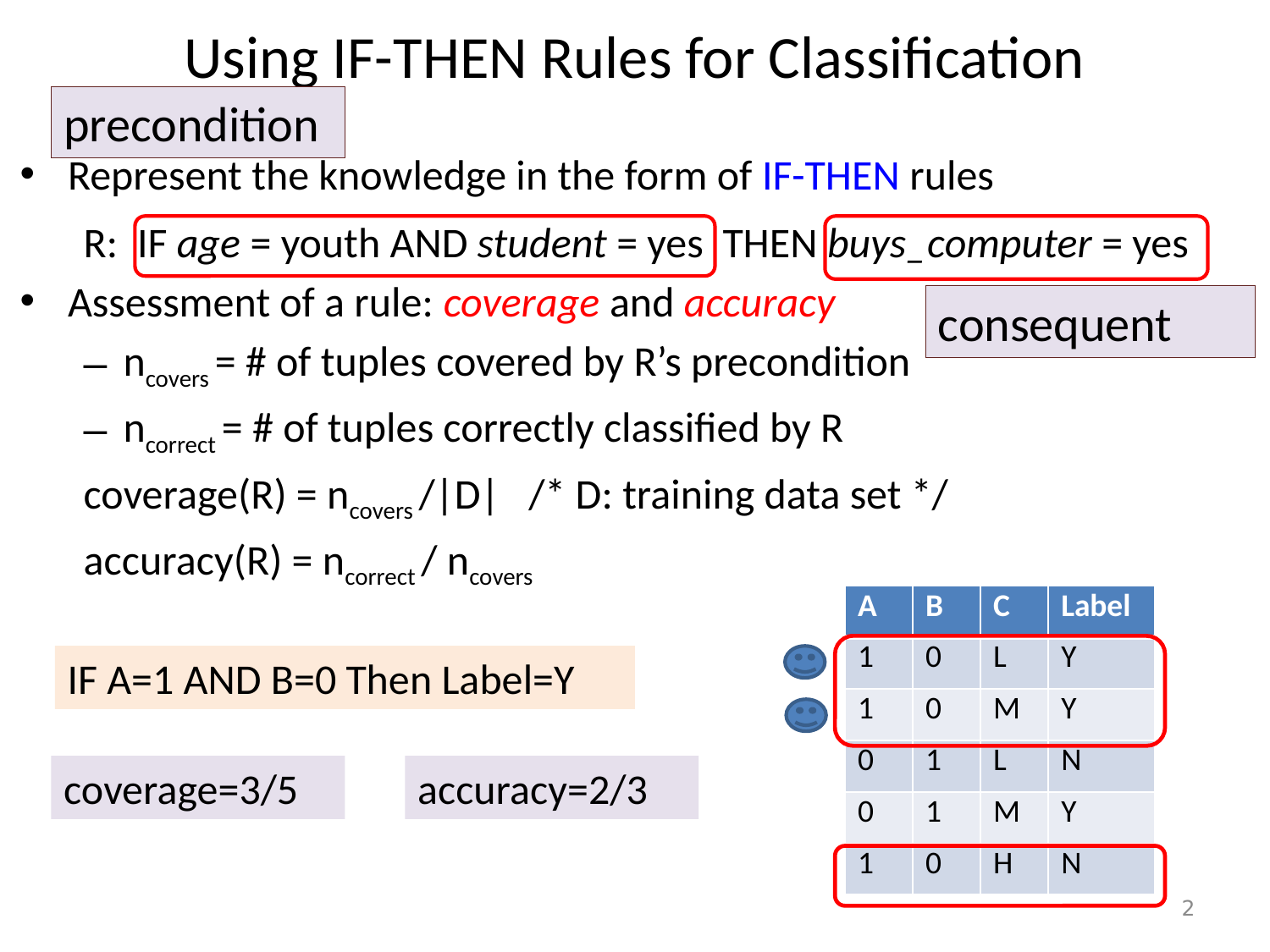

# Using IF-THEN Rules for Classification
precondition
Represent the knowledge in the form of IF-THEN rules
R:  IF age = youth AND student = yes  THEN buys_computer = yes
Assessment of a rule: coverage and accuracy
ncovers = # of tuples covered by R’s precondition
ncorrect = # of tuples correctly classified by R
coverage(R) = ncovers /|D|   /* D: training data set */
accuracy(R) = ncorrect / ncovers

consequent
| A | B | C | Label |
| --- | --- | --- | --- |
| 1 | 0 | L | Y |
| 1 | 0 | M | Y |
| 0 | 1 | L | N |
| 0 | 1 | M | Y |
| 1 | 0 | H | N |

IF A=1 AND B=0 Then Label=Y

accuracy=2/3
coverage=3/5

2